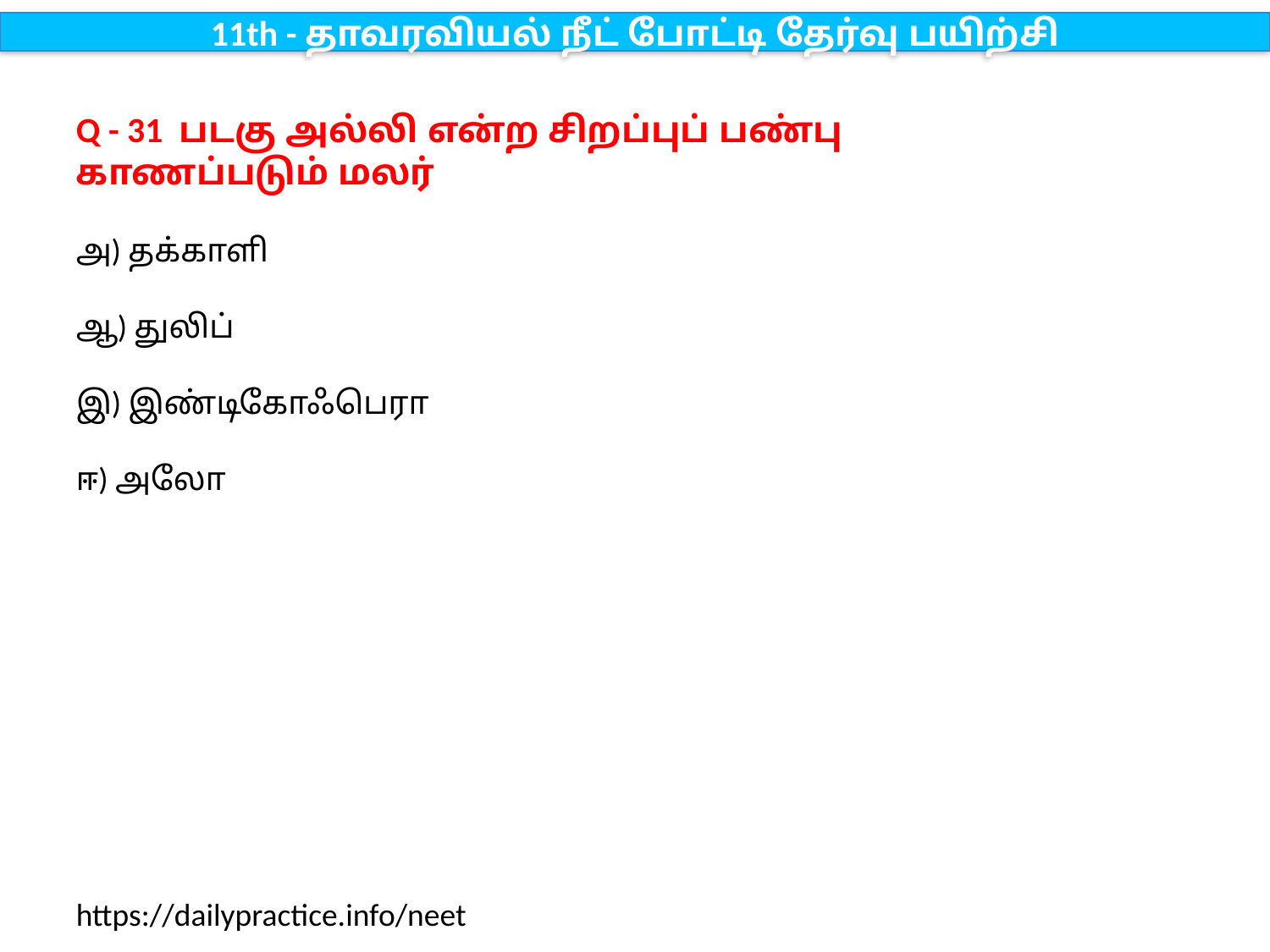

11th - தாவரவியல் நீட் போட்டி தேர்வு பயிற்சி

Q - 31  படகு அல்லி என்ற சிறப்புப் பண்பு காணப்படும் மலர்

அ) தக்காளி

ஆ) துலிப்

இ) இண்டிகோஃபெரா

ஈ) அலோ
https://dailypractice.info/neet